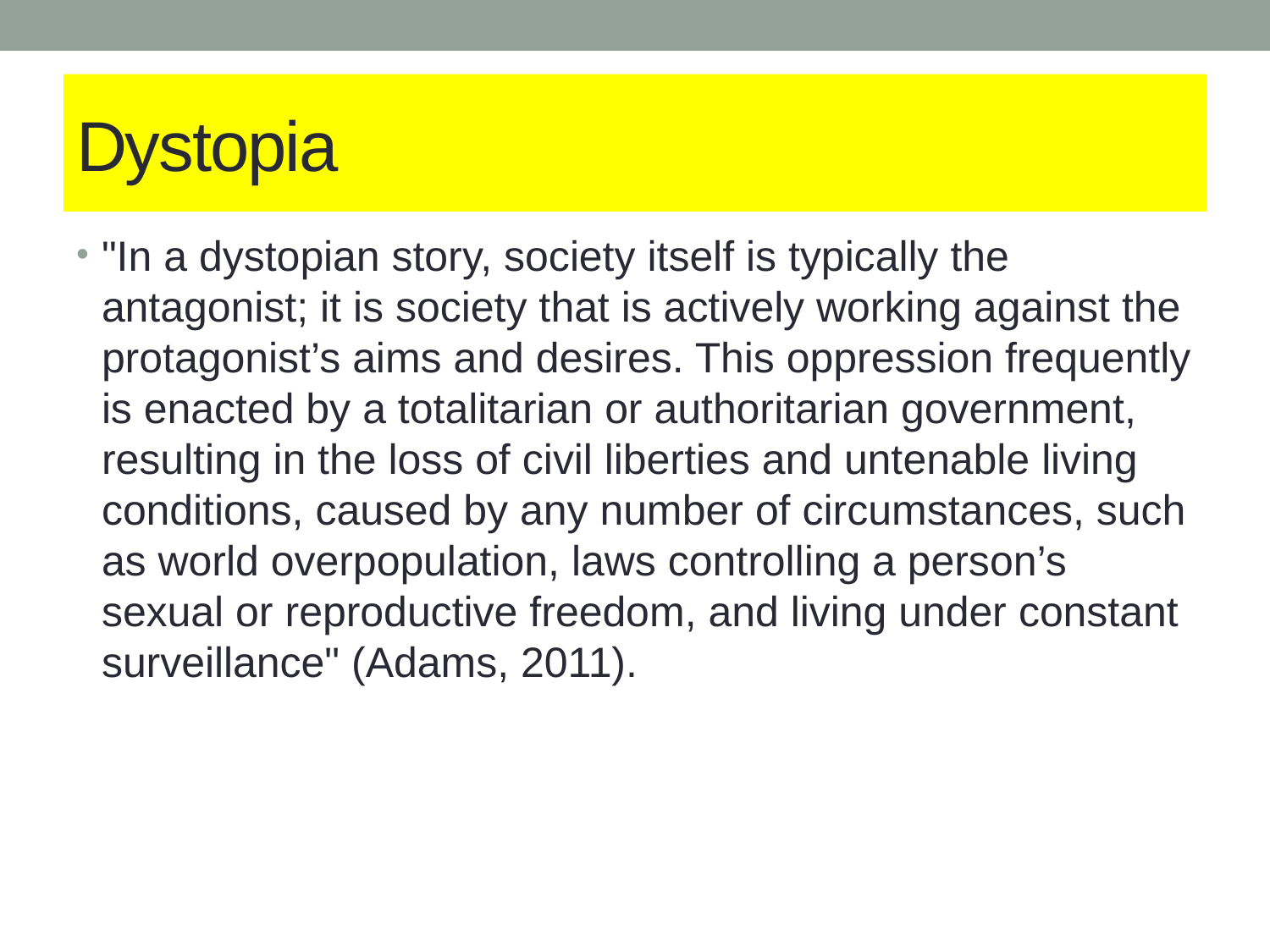

# Dystopia
"In a dystopian story, society itself is typically the antagonist; it is society that is actively working against the protagonist’s aims and desires. This oppression frequently is enacted by a totalitarian or authoritarian government, resulting in the loss of civil liberties and untenable living conditions, caused by any number of circumstances, such as world overpopulation, laws controlling a person’s sexual or reproductive freedom, and living under constant surveillance" (Adams, 2011).